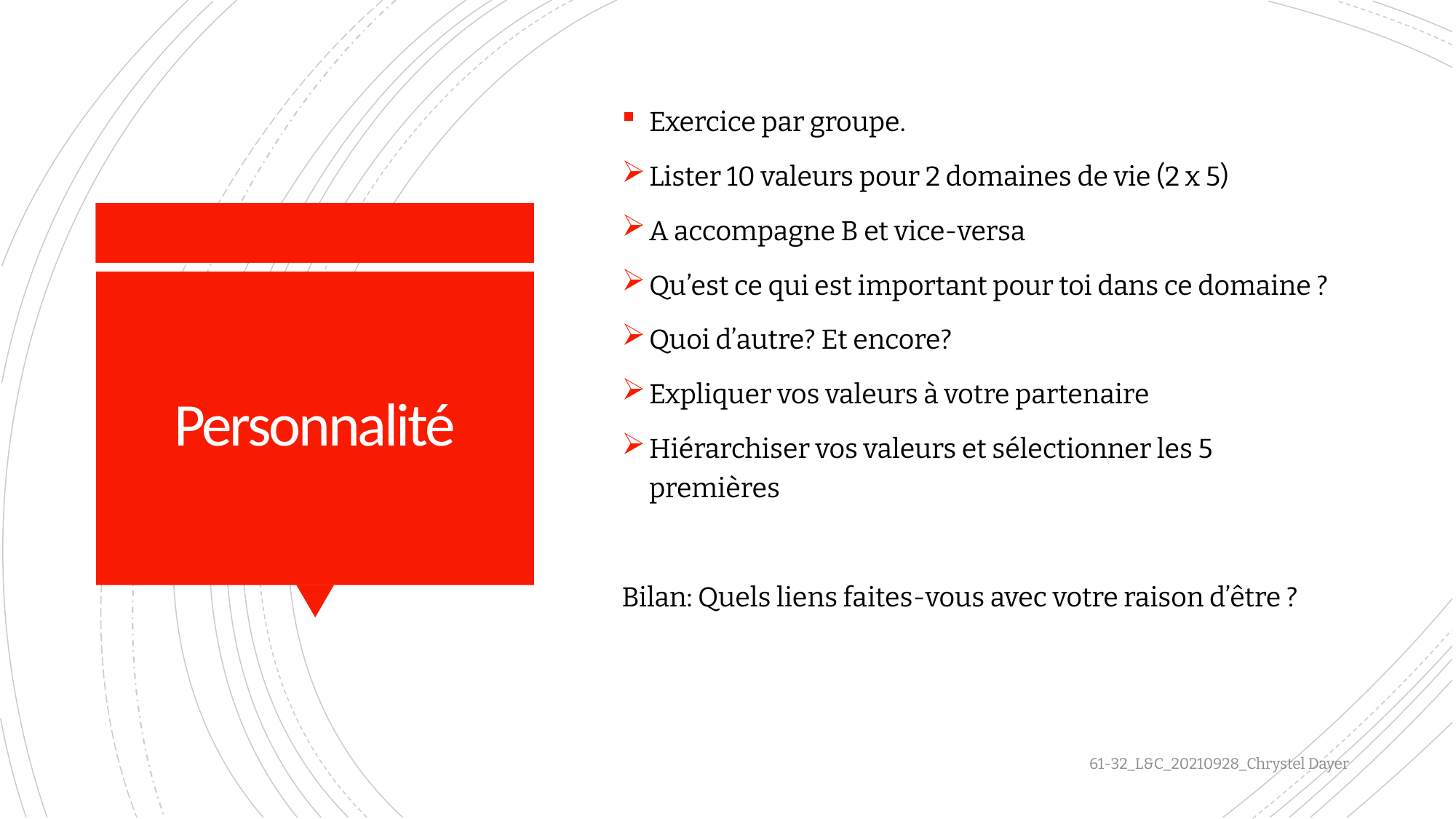

Exercice par groupe.
Lister 10 valeurs pour 2 domaines de vie (2 x 5)
A accompagne B et vice-versa
Qu’est ce qui est important pour toi dans ce domaine ?
Quoi d’autre? Et encore?
Expliquer vos valeurs à votre partenaire
Hiérarchiser vos valeurs et sélectionner les 5 premières

Bilan: Quels liens faites-vous avec votre raison d’être ?

# Personnalité
61-32_L&C_20210928_Chrystel Dayer